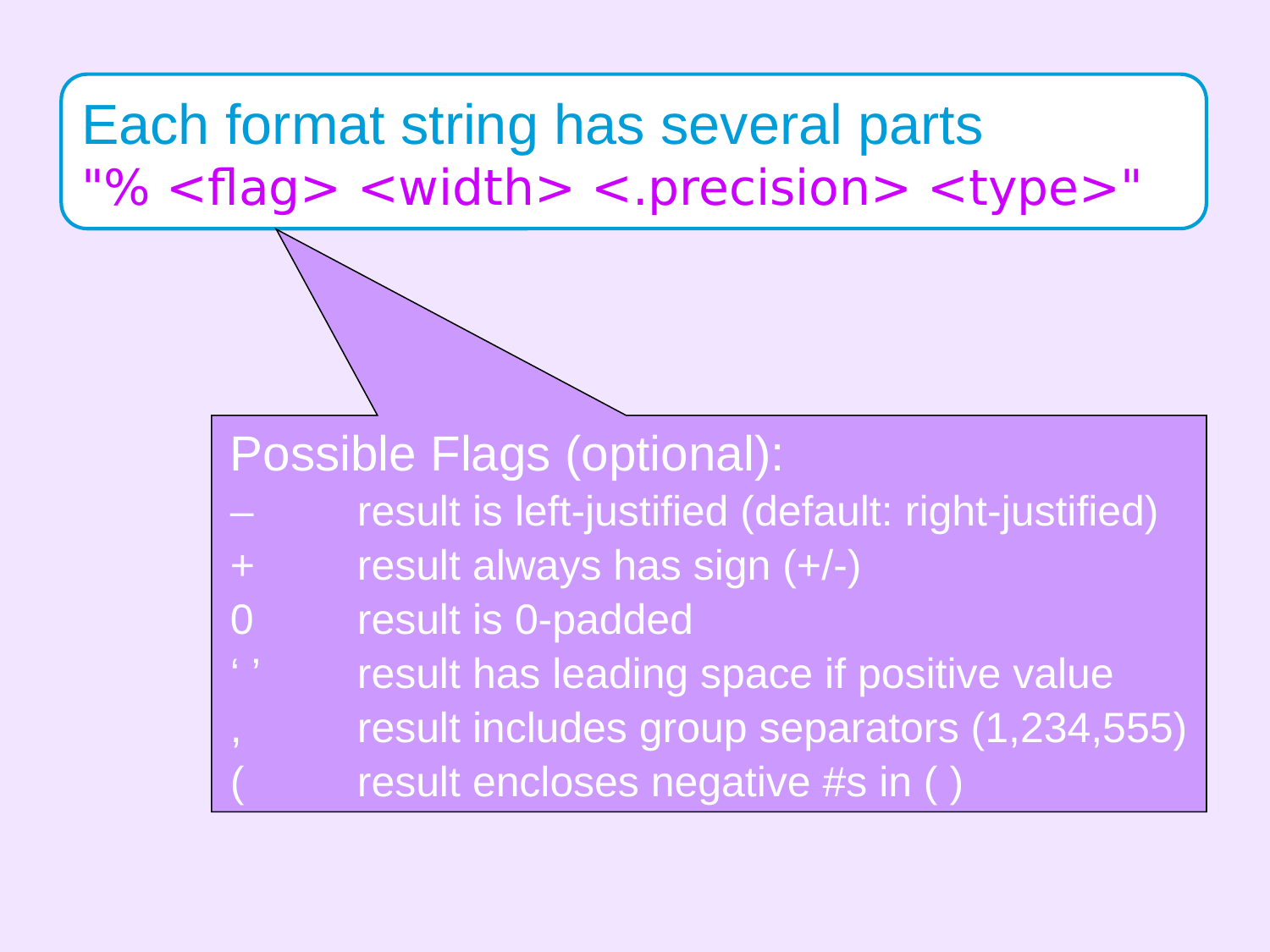

Each format string has several parts
"% <flag> <width> <.precision> <type>"
Possible Flags (optional):
–	result is left-justified (default: right-justified)
+	result always has sign (+/-)
0	result is 0-padded
‘ ’	result has leading space if positive value
,	result includes group separators (1,234,555)
(	result encloses negative #s in ( )